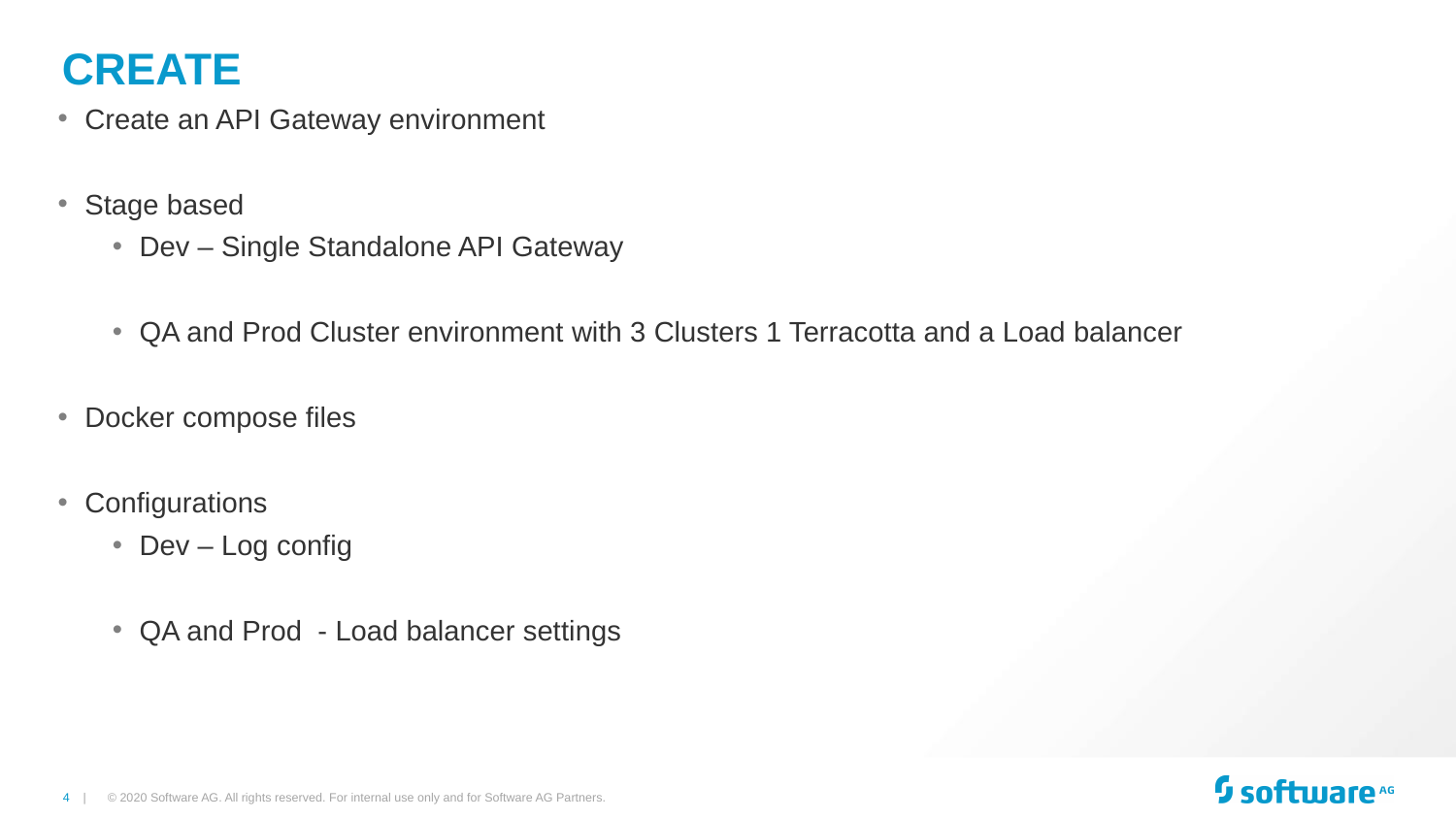

# CREATE
Create an API Gateway environment

Stage based
Dev – Single Standalone API Gateway

QA and Prod Cluster environment with 3 Clusters 1 Terracotta and a Load balancer

Docker compose files

Configurations
Dev – Log config

QA and Prod  - Load balancer settings

© 2020 Software AG. All rights reserved. For internal use only and for Software AG Partners.